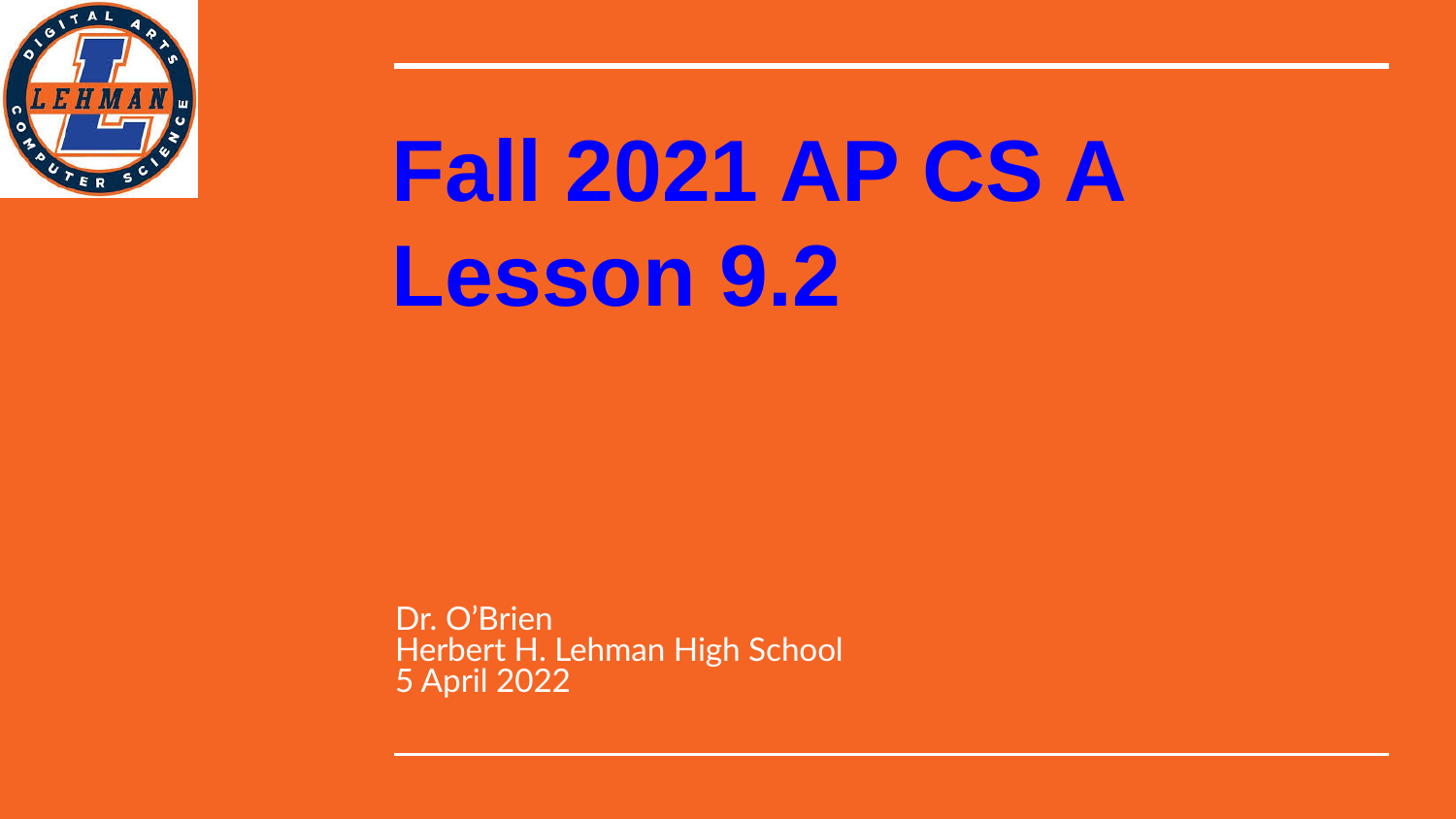

# Fall 2021 AP CS A
Lesson 9.2
Dr. O’Brien
Herbert H. Lehman High School
5 April 2022